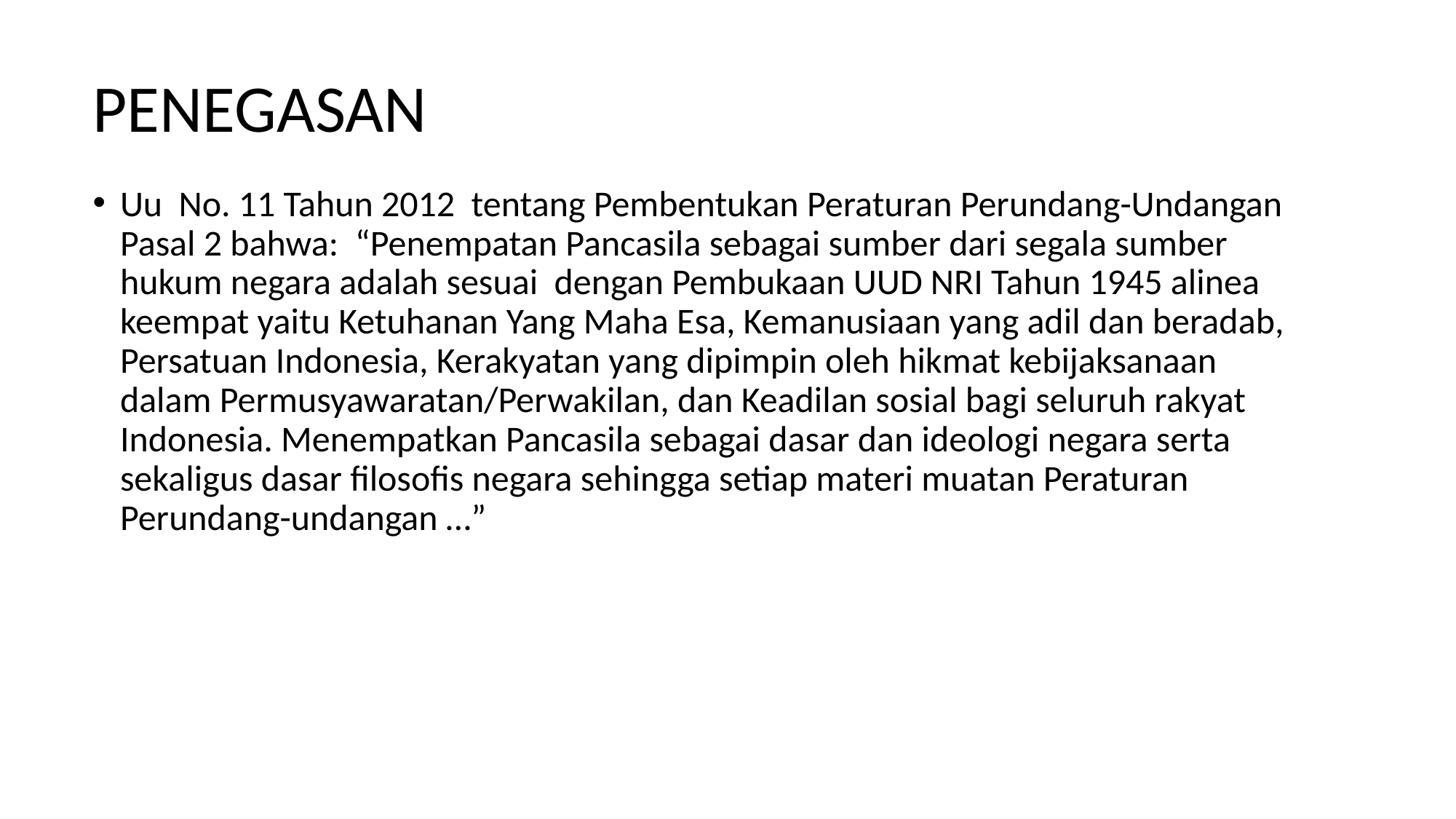

# PENEGASAN
Uu  No. 11 Tahun 2012  tentang Pembentukan Peraturan Perundang-Undangan Pasal 2 bahwa:  “Penempatan Pancasila sebagai sumber dari segala sumber hukum negara adalah sesuai  dengan Pembukaan UUD NRI Tahun 1945 alinea keempat yaitu Ketuhanan Yang Maha Esa, Kemanusiaan yang adil dan beradab, Persatuan Indonesia, Kerakyatan yang dipimpin oleh hikmat kebijaksanaan dalam Permusyawaratan/Perwakilan, dan Keadilan sosial bagi seluruh rakyat Indonesia. Menempatkan Pancasila sebagai dasar dan ideologi negara serta sekaligus dasar filosofis negara sehingga setiap materi muatan Peraturan Perundang-undangan …”